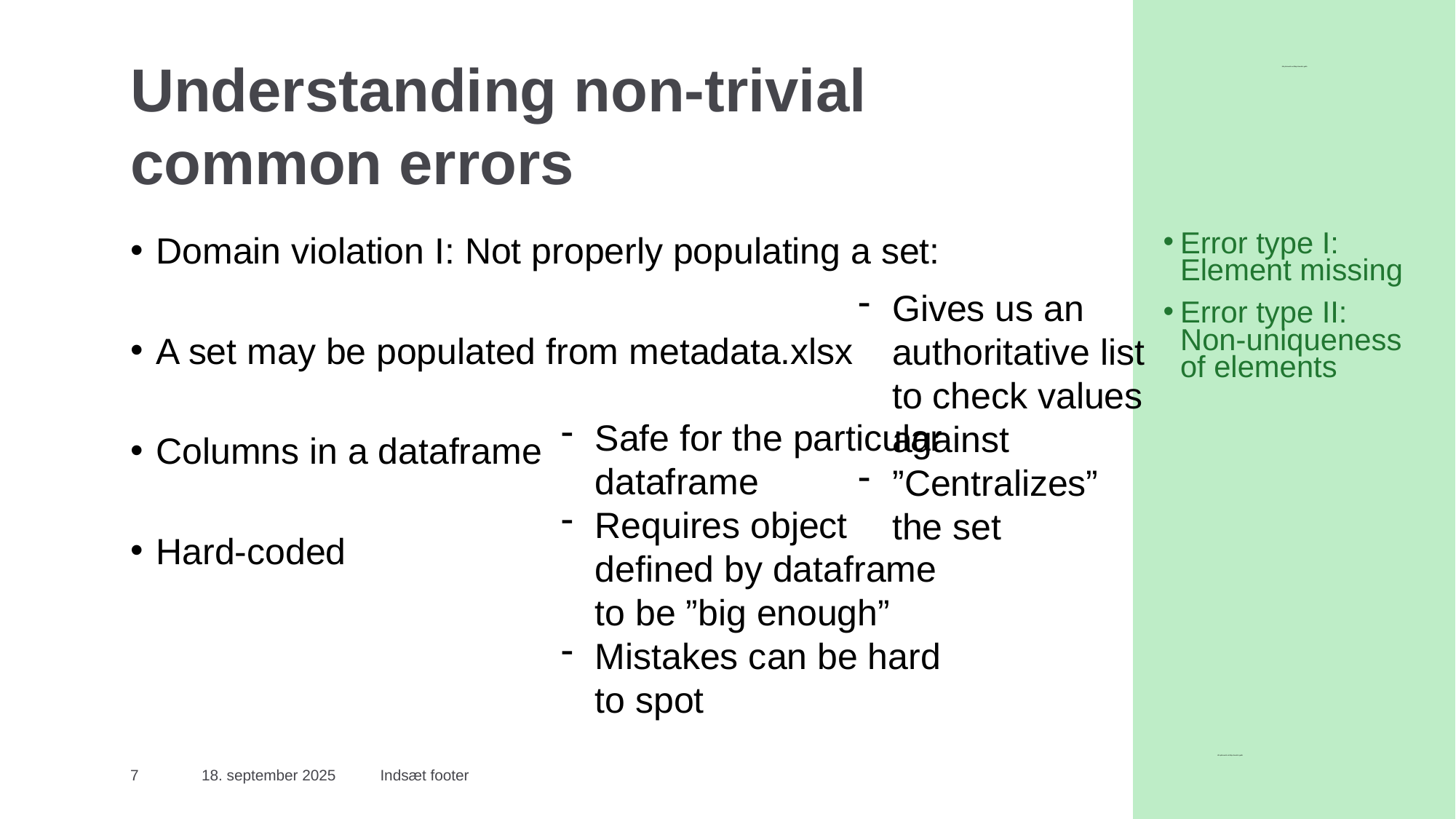

Error type I: Element missing
Error type II: Non-uniqueness of elements
# Understanding non-trivial common errors

Domain violation I: Not properly populating a set:

A set may be populated from metadata.xlsx

Columns in a dataframe

Hard-coded
Gives us an authoritative list to check values against
”Centralizes” the set
Safe for the particular dataframe
Requires object defined by dataframe to be ”big enough”
Mistakes can be hard to spot

7
18. september 2025
Indsæt footer